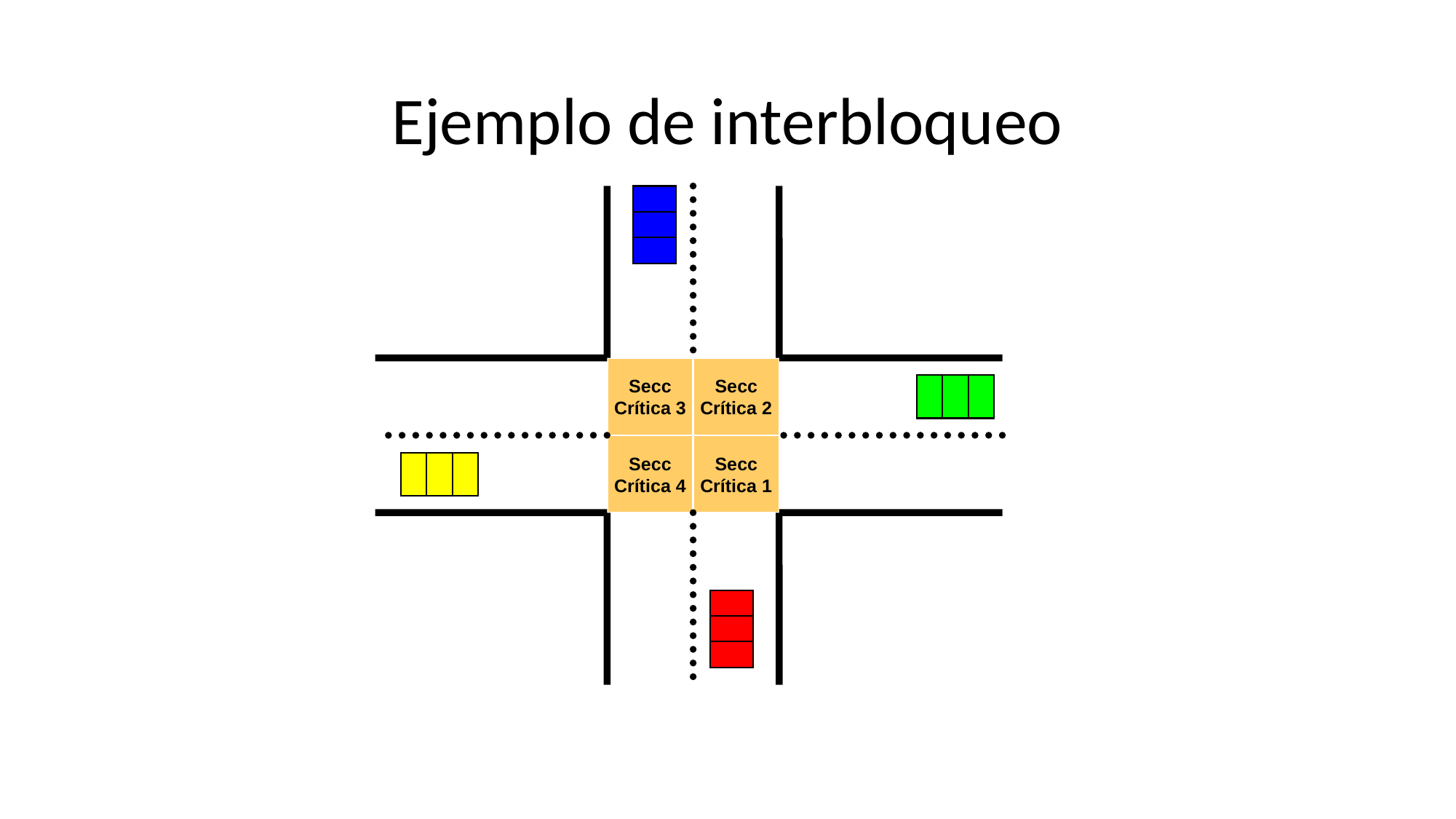

# Ejemplo de interbloqueo

Secc
Crítica 3
Secc
Crítica 2
Secc
Crítica 4
Secc
Crítica 1